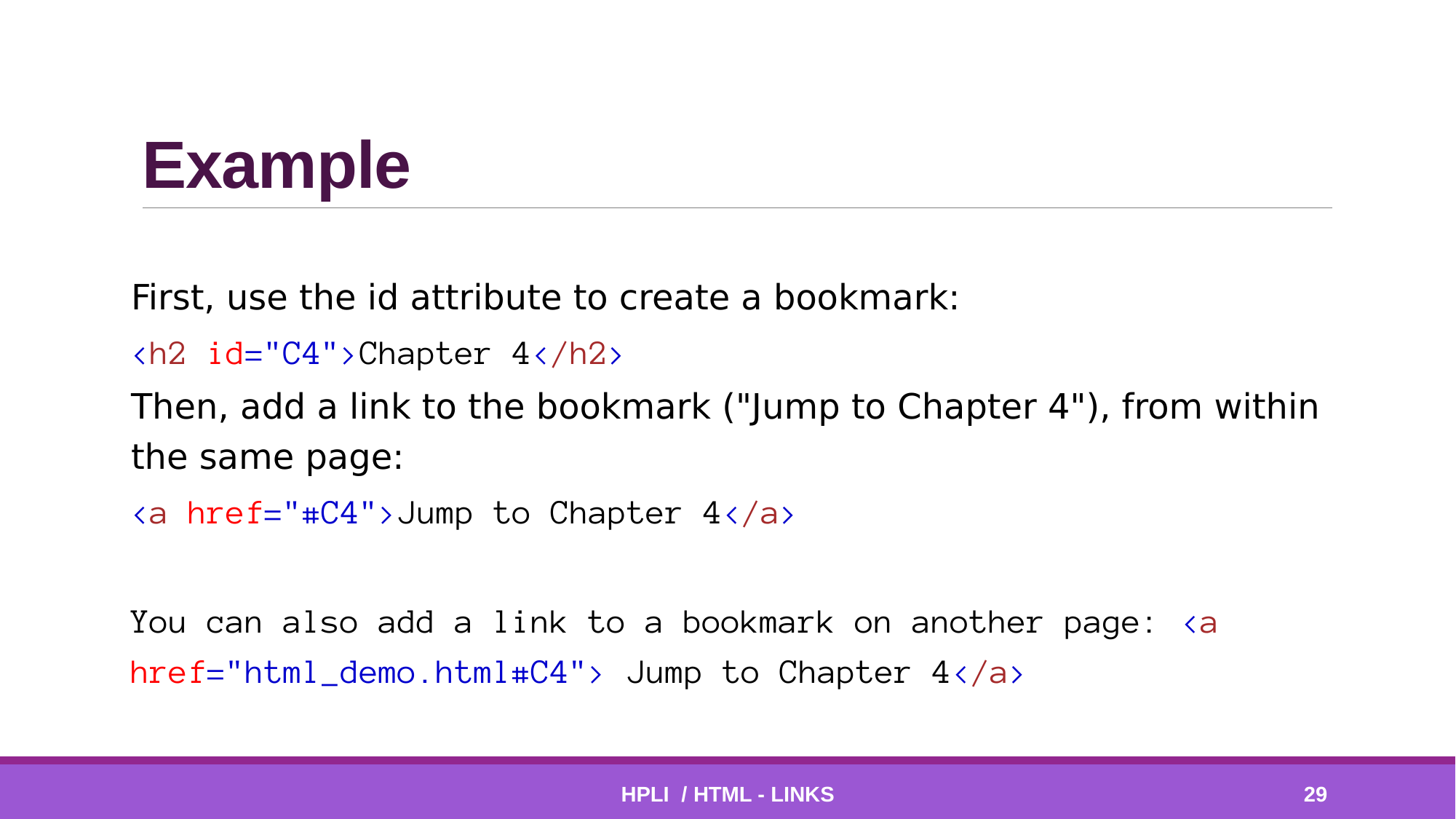

# Example
First, use the id attribute to create a bookmark:
<h2 id="C4">Chapter 4</h2>
Then, add a link to the bookmark ("Jump to Chapter 4"), from within the same page:
<a href="#C4">Jump to Chapter 4</a>

You can also add a link to a bookmark on another page: <a href="html_demo.html#C4"> Jump to Chapter 4</a>

HPLI  / HTML - Links
29